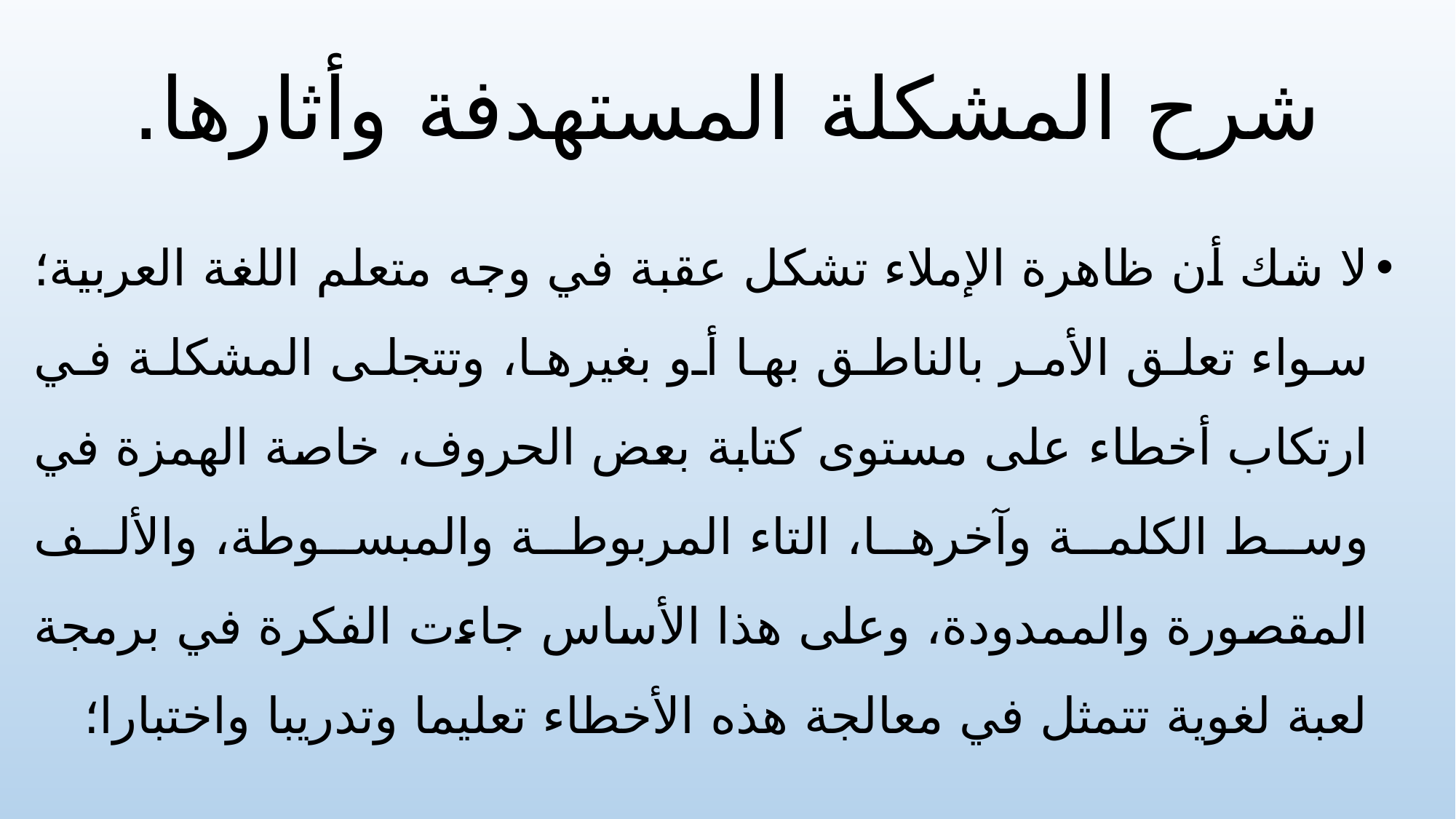

# شرح المشكلة المستهدفة وأثارها.
لا شك أن ظاهرة الإملاء تشكل عقبة في وجه متعلم اللغة العربية؛ سواء تعلق الأمر بالناطق بها أو بغيرها، وتتجلى المشكلة في ارتكاب أخطاء على مستوى كتابة بعض الحروف، خاصة الهمزة في وسط الكلمة وآخرها، التاء المربوطة والمبسوطة، والألف المقصورة والممدودة، وعلى هذا الأساس جاءت الفكرة في برمجة لعبة لغوية تتمثل في معالجة هذه الأخطاء تعليما وتدريبا واختبارا؛